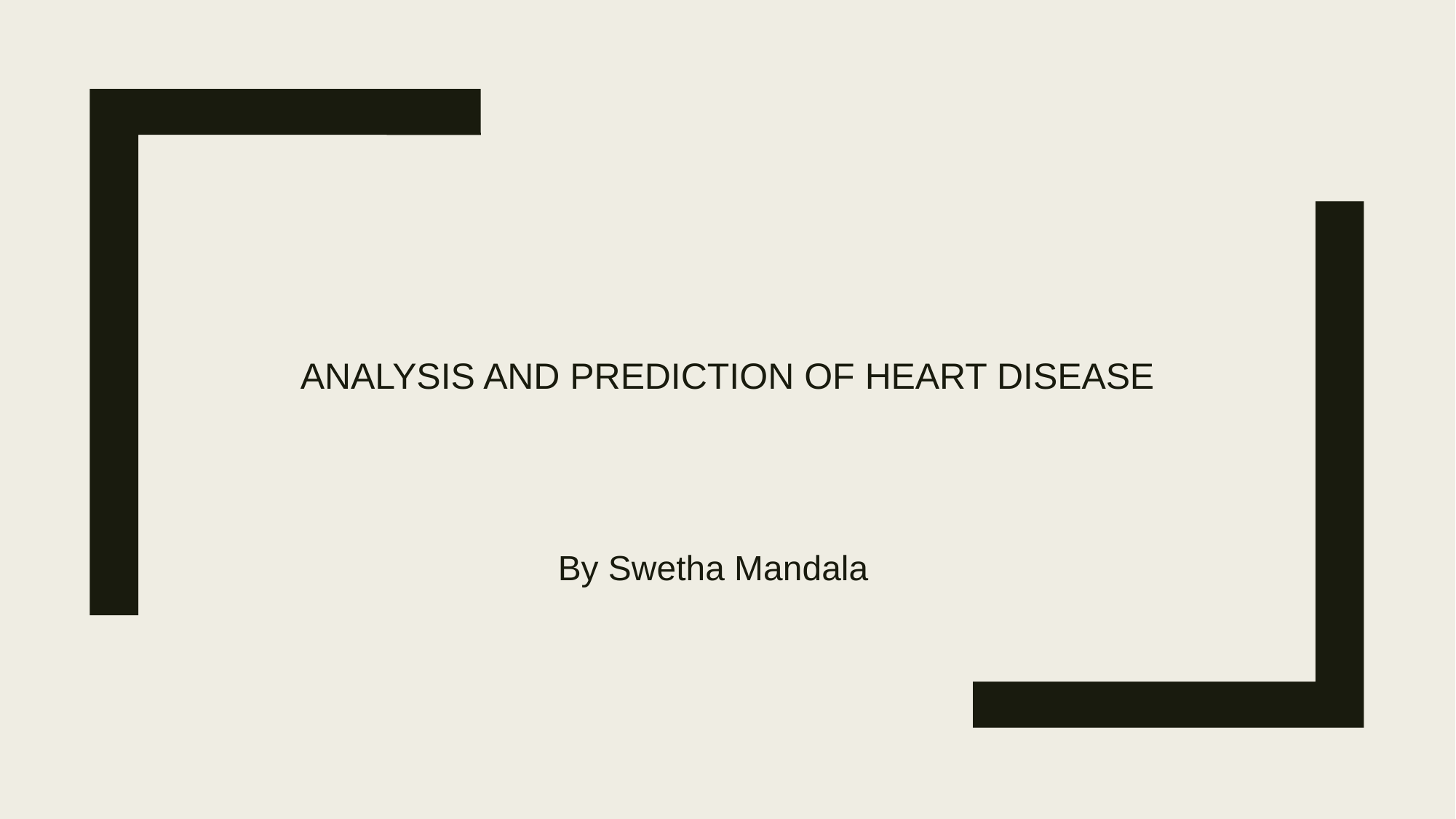

# ANALYSIS AND PREDICTION OF HEART DISEASE
By Swetha Mandala